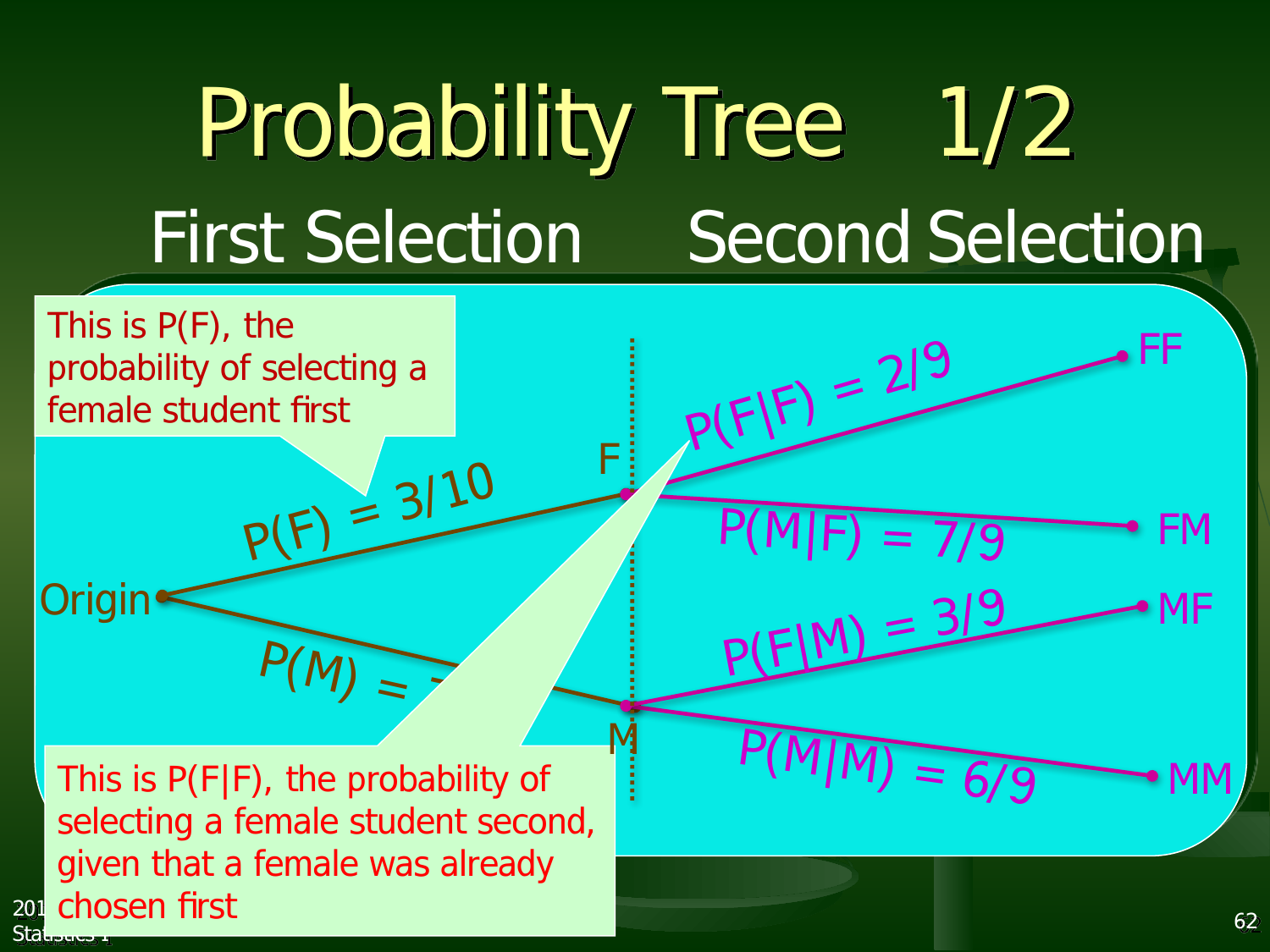

# Probability Tree   1/2
First Selection
Second  Selection

This is P(F), the probability of selecting a female student first
FF

P(F|F) = 2/9
P(F) = 3/10

P(M|F) = 7/9
P(F|M) = 3/9
P(M) = 7/10
P(M|M) = 6/9
F
FM
Origin
MF
M
This is P(F|F), the probability of selecting a female student second, given that a female was already chosen first
MM
2017/10/18
Statistics I
62